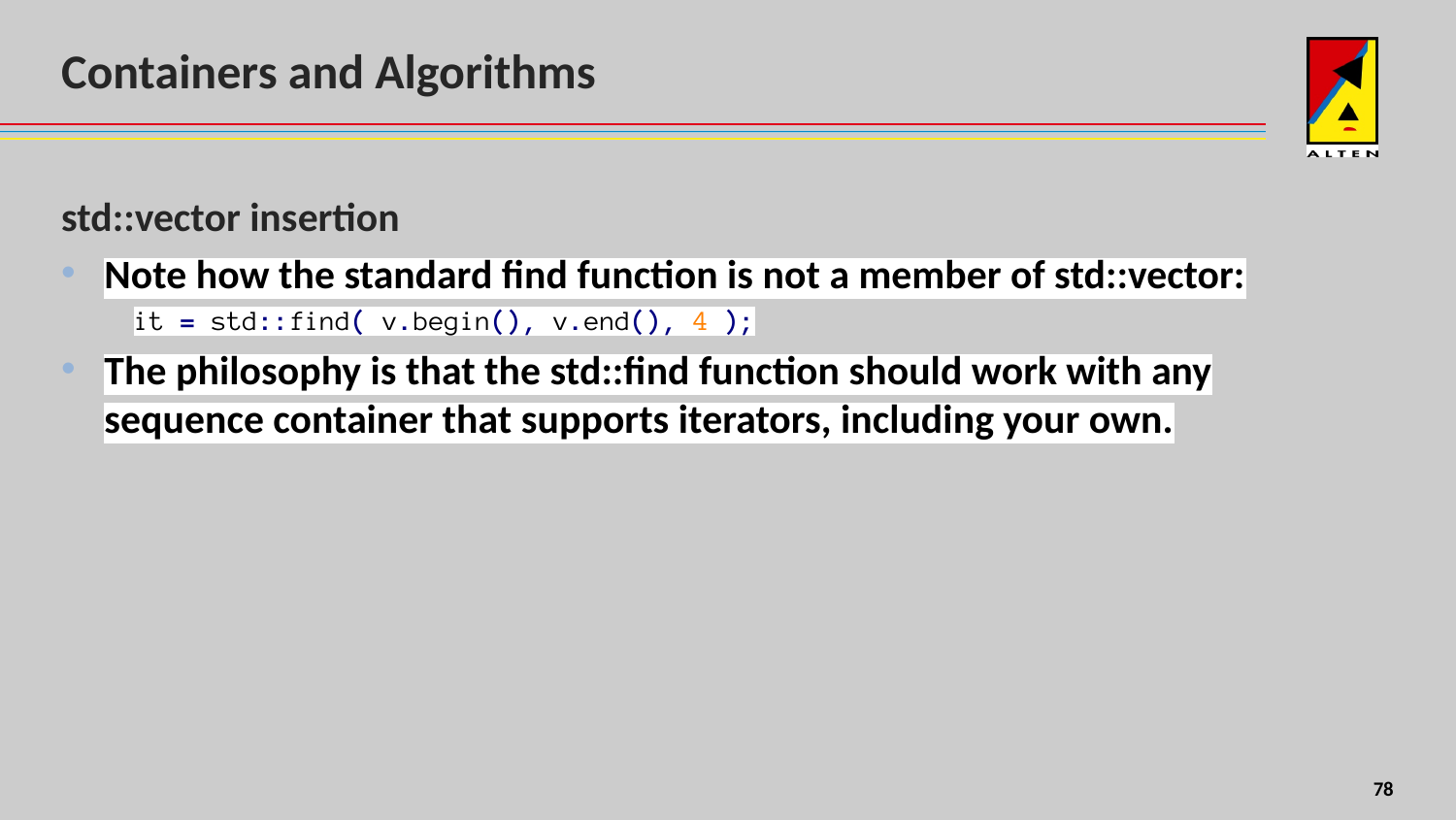

# Containers and Algorithms
std::vector insertion
Note how the standard find function is not a member of std::vector:
it = std::find( v.begin(), v.end(), 4 );
The philosophy is that the std::find function should work with any sequence container that supports iterators, including your own.
78